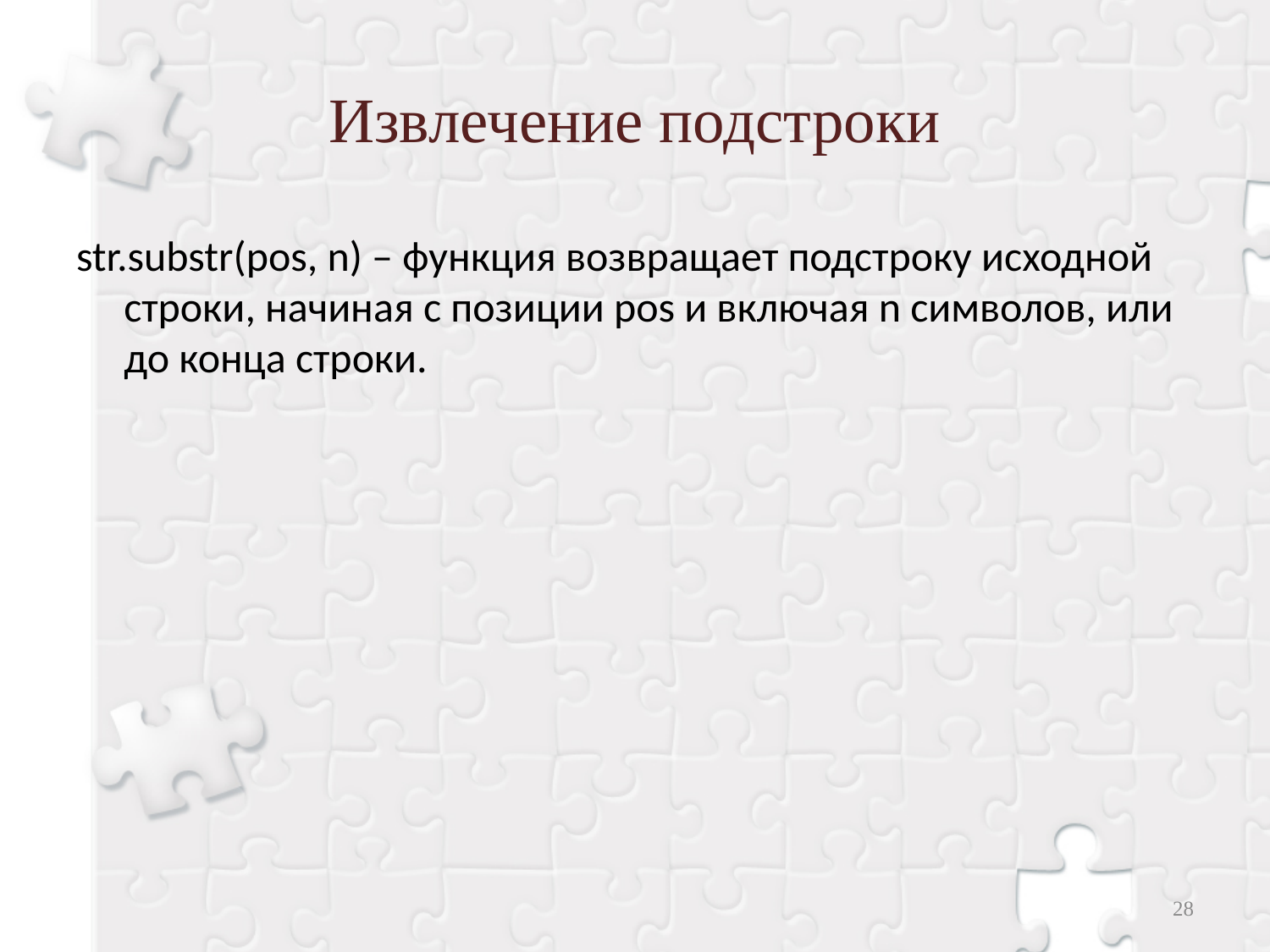

# Извлечение подстроки
str.substr(pos, n) – функция возвращает подстроку исходной строки, начиная с позиции pos и включая n символов, или до конца строки.

28